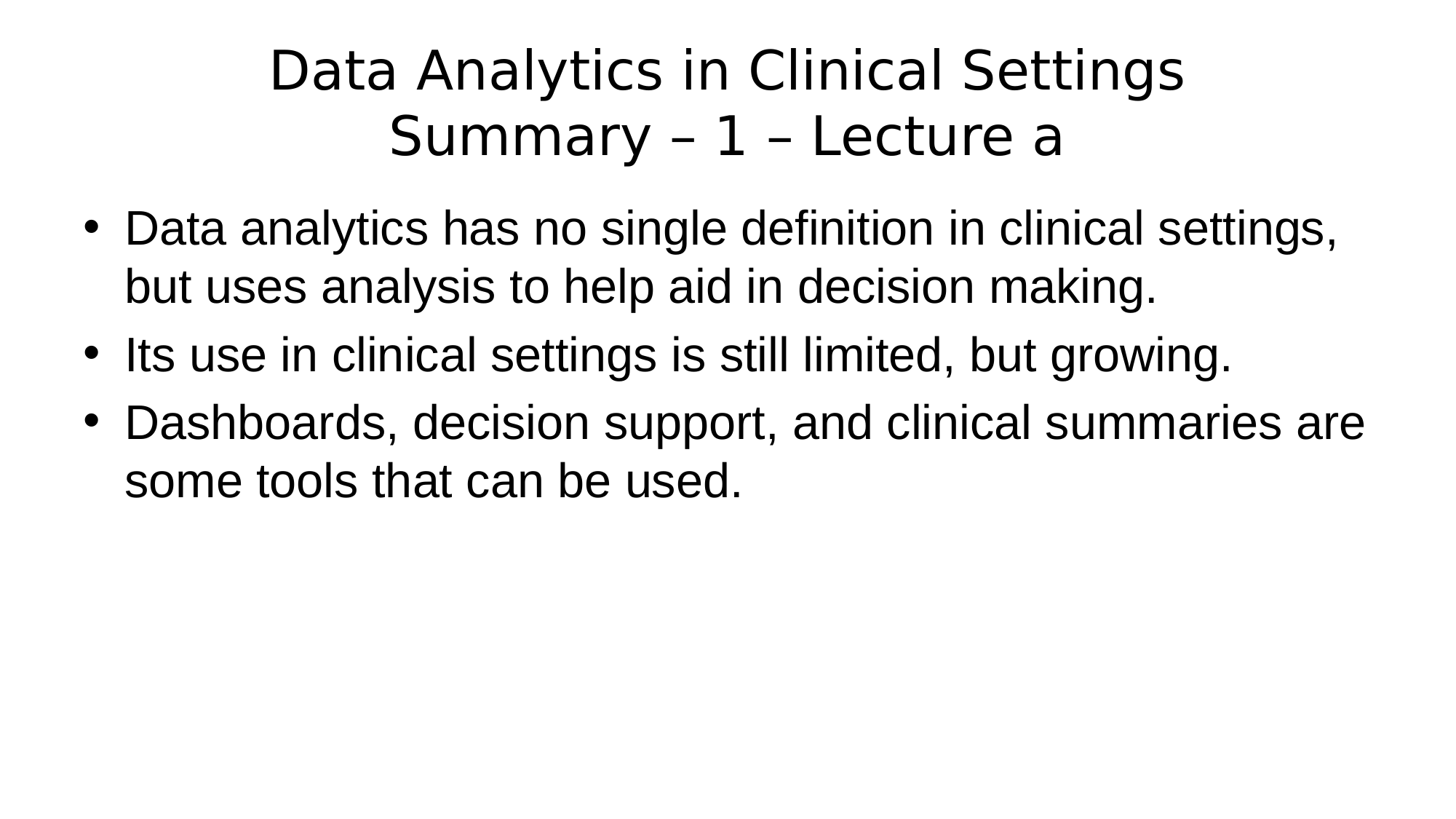

# Data Analytics in Clinical Settings Summary – 1 – Lecture a
Data analytics has no single definition in clinical settings, but uses analysis to help aid in decision making.
Its use in clinical settings is still limited, but growing.
Dashboards, decision support, and clinical summaries are some tools that can be used.